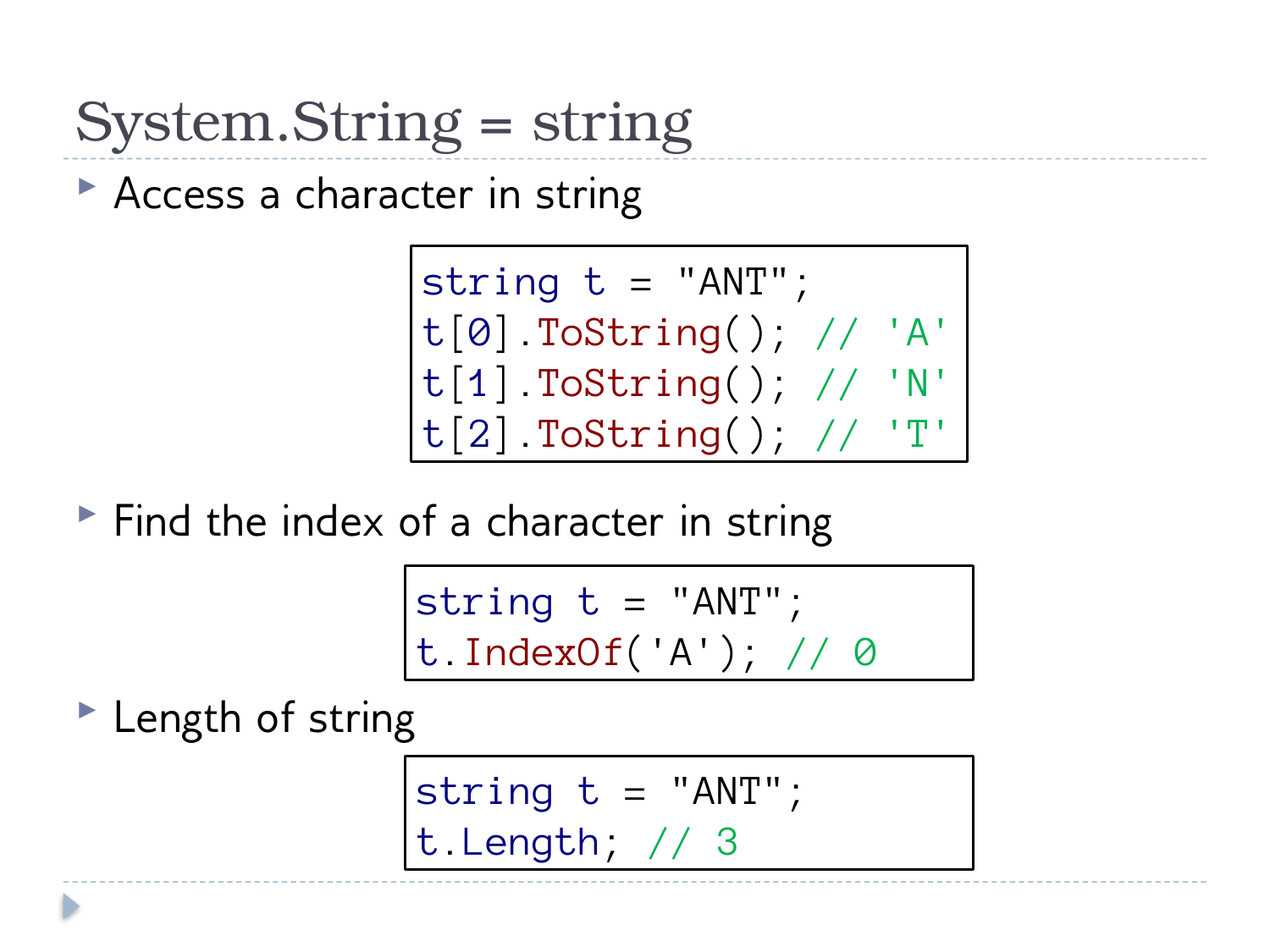

# System.String = string
Access a character in string

Find the index of a character in string

Length of string
string t = "ANT";
t[0].ToString(); // 'A'
t[1].ToString(); // 'N'
t[2].ToString(); // 'T'
string t = "ANT";
t.IndexOf('A'); // 0
string t = "ANT";
t.Length; // 3